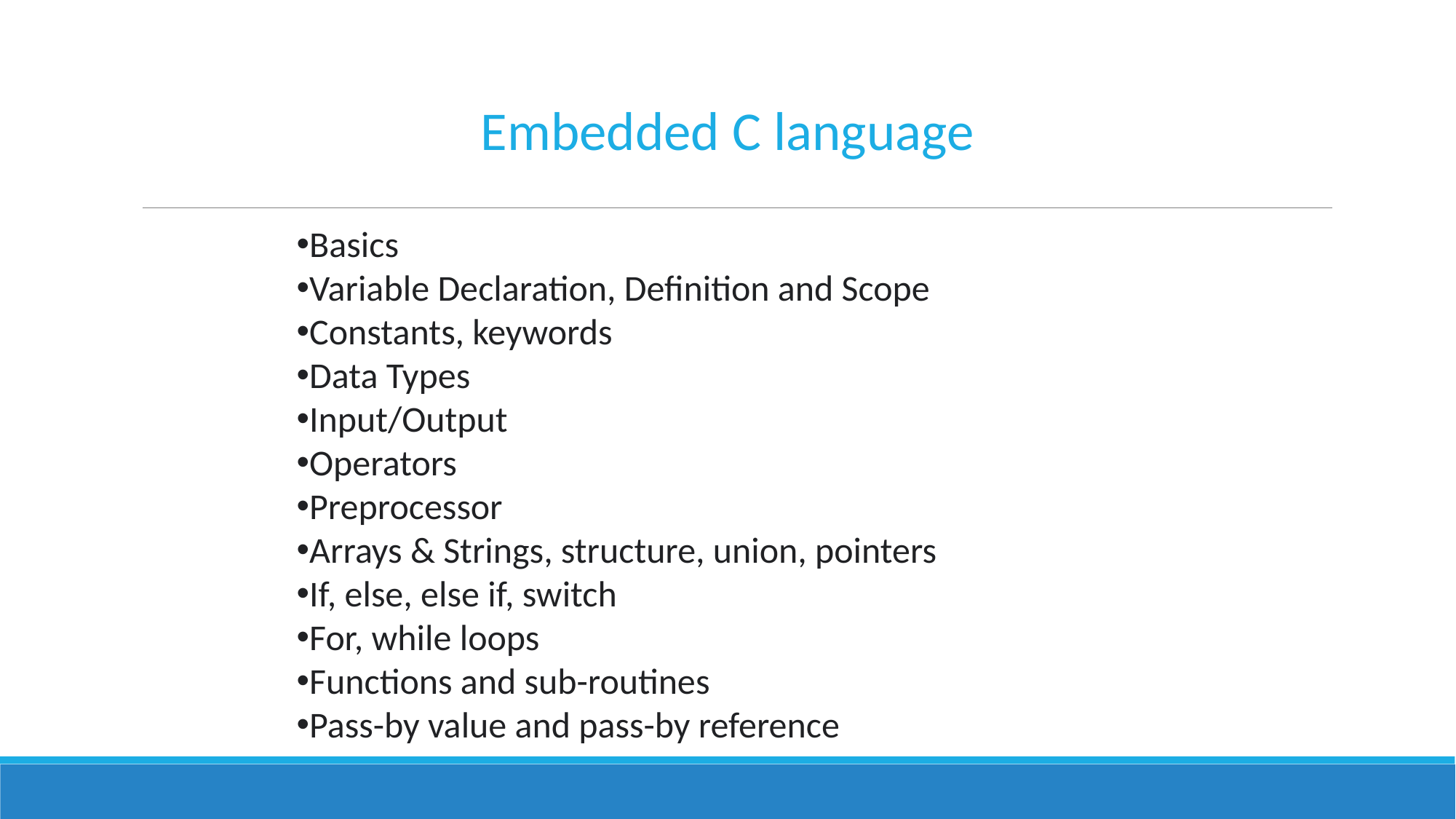

Embedded C language
Basics
Variable Declaration, Definition and Scope
Constants, keywords
Data Types
Input/Output
Operators
Preprocessor
Arrays & Strings, structure, union, pointers
If, else, else if, switch
For, while loops
Functions and sub-routines
Pass-by value and pass-by reference